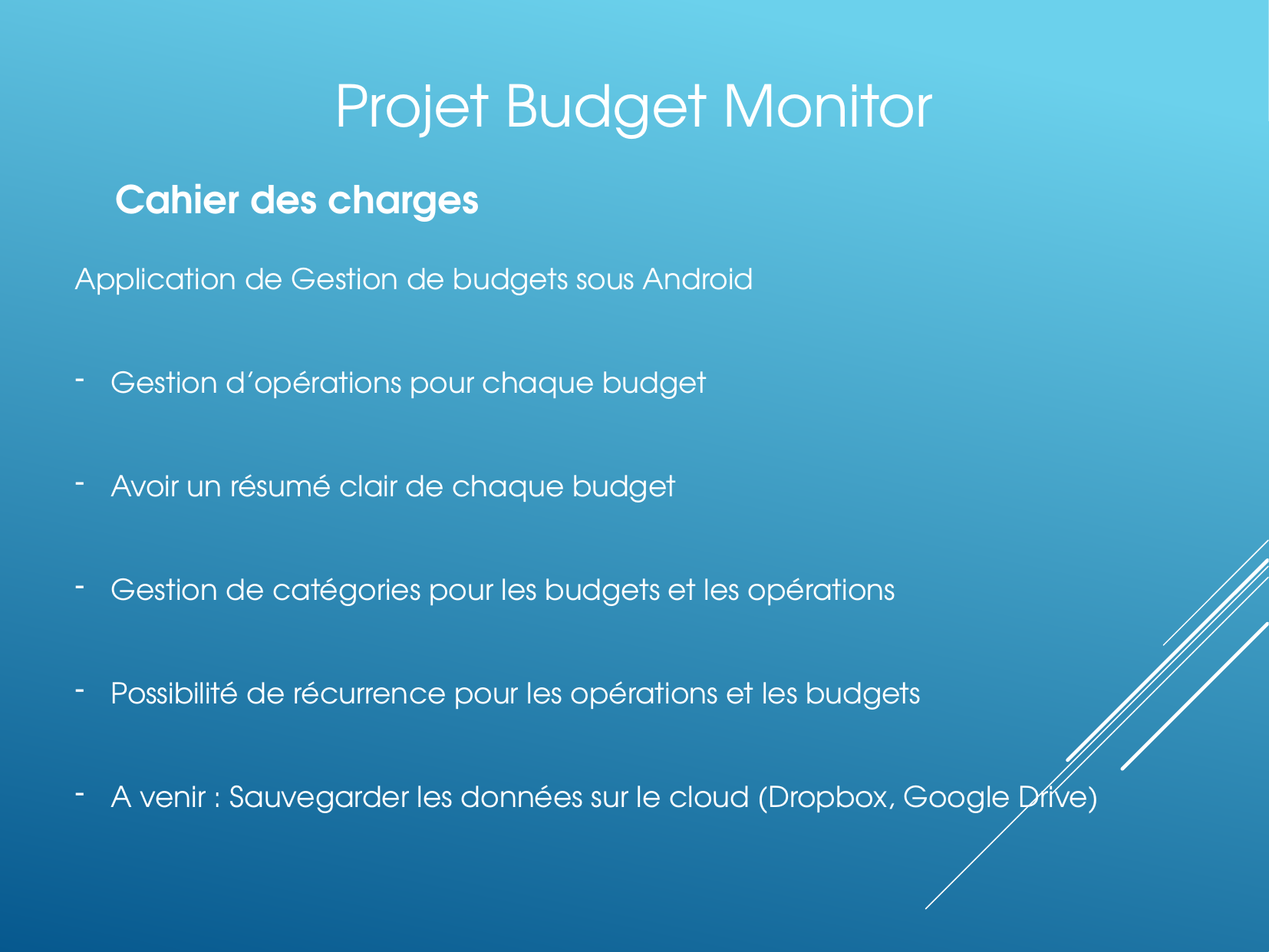

Projet Budget Monitor
Cahier des charges
Application de Gestion de budgets sous Android

Gestion d’opérations pour chaque budget

Avoir un résumé clair de chaque budget

Gestion de catégories pour les budgets et les opérations

Possibilité de récurrence pour les opérations et les budgets

A venir : Sauvegarder les données sur le cloud (Dropbox, Google Drive)